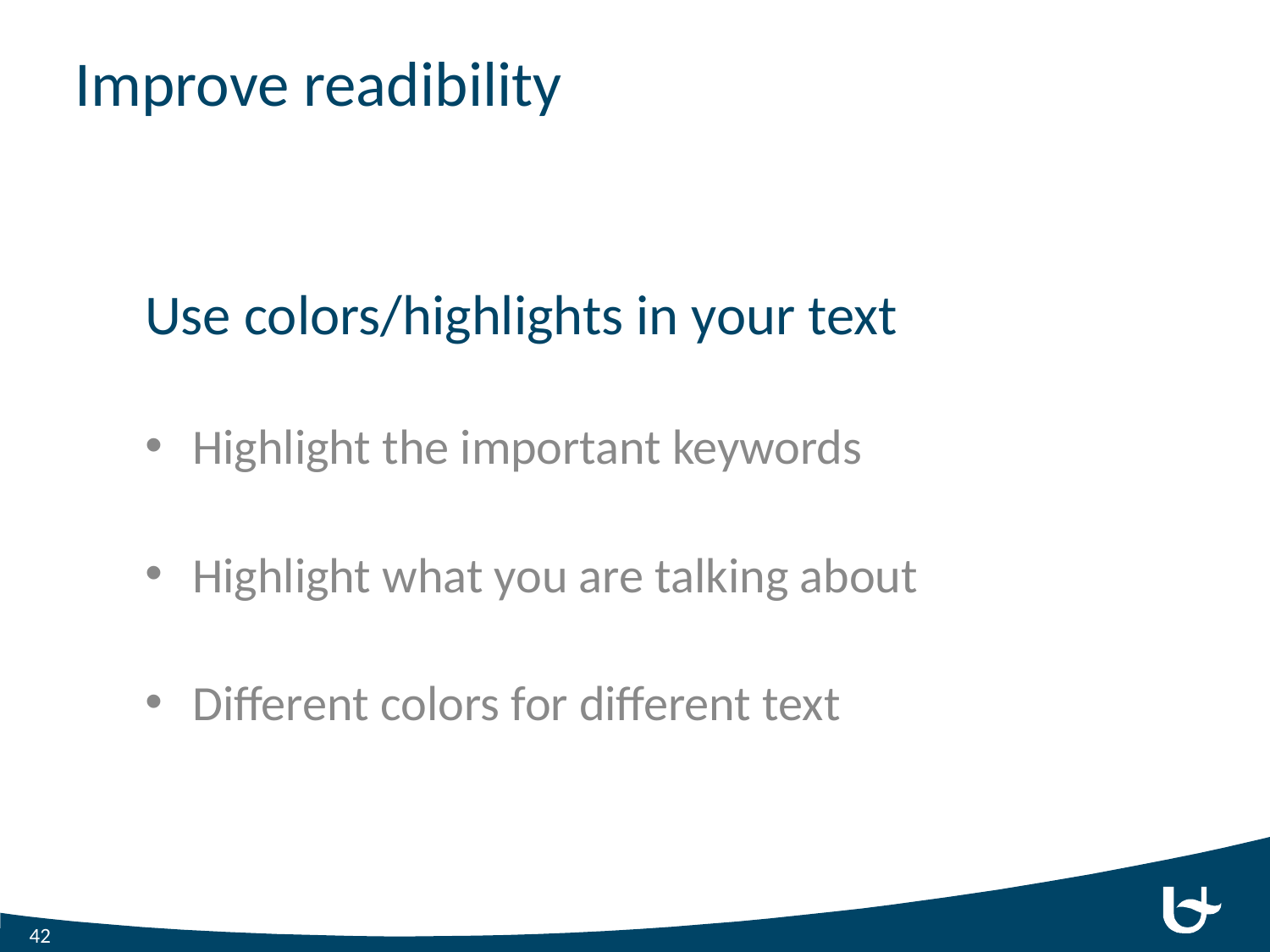

# Improve readibility

Use colors/highlights in your text
Highlight the important keywords
Highlight what you are talking about
Different colors for different text

42